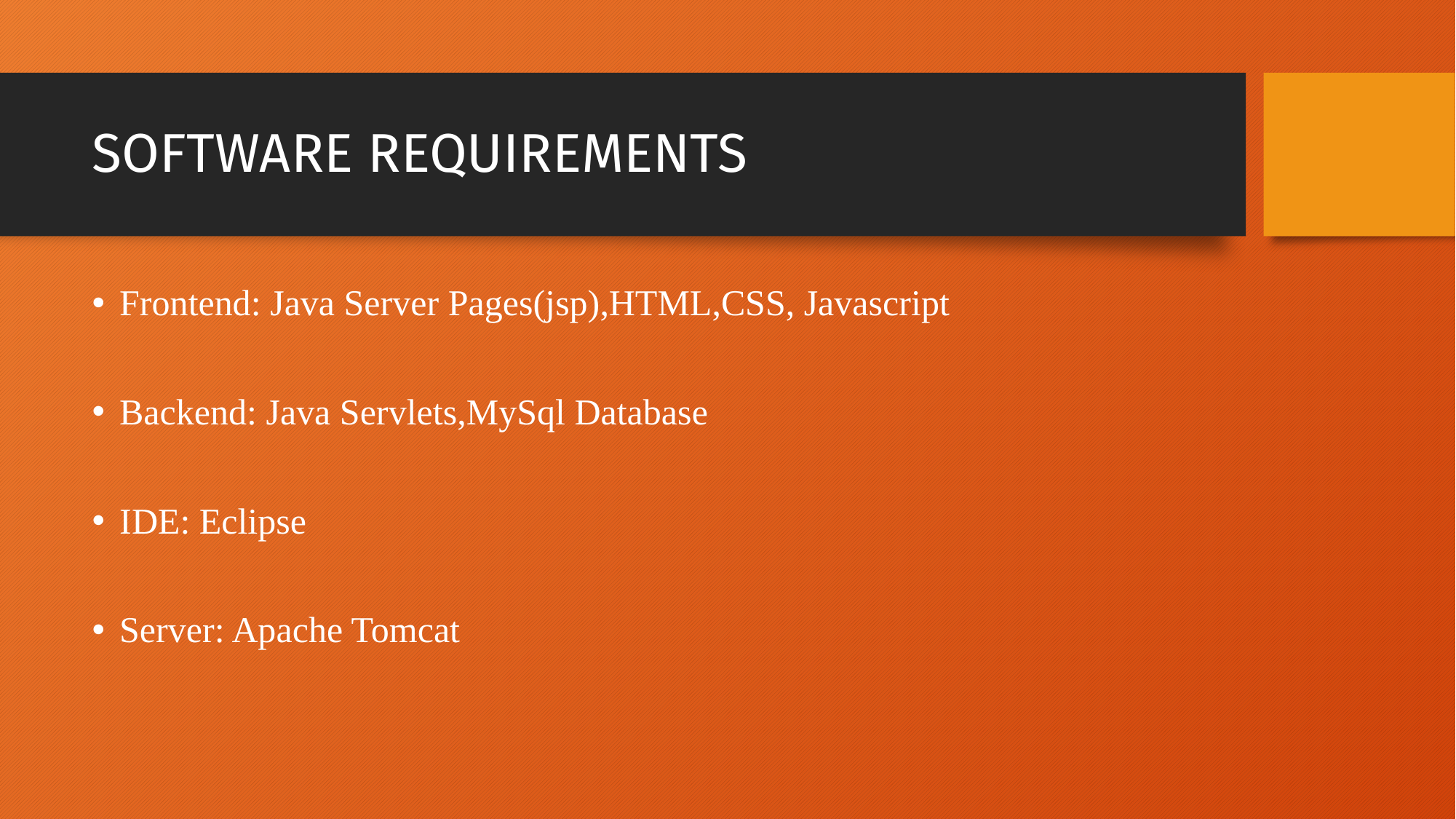

# SOFTWARE REQUIREMENTS
Frontend: Java Server Pages(jsp),HTML,CSS, Javascript

Backend: Java Servlets,MySql Database

IDE: Eclipse

Server: Apache Tomcat